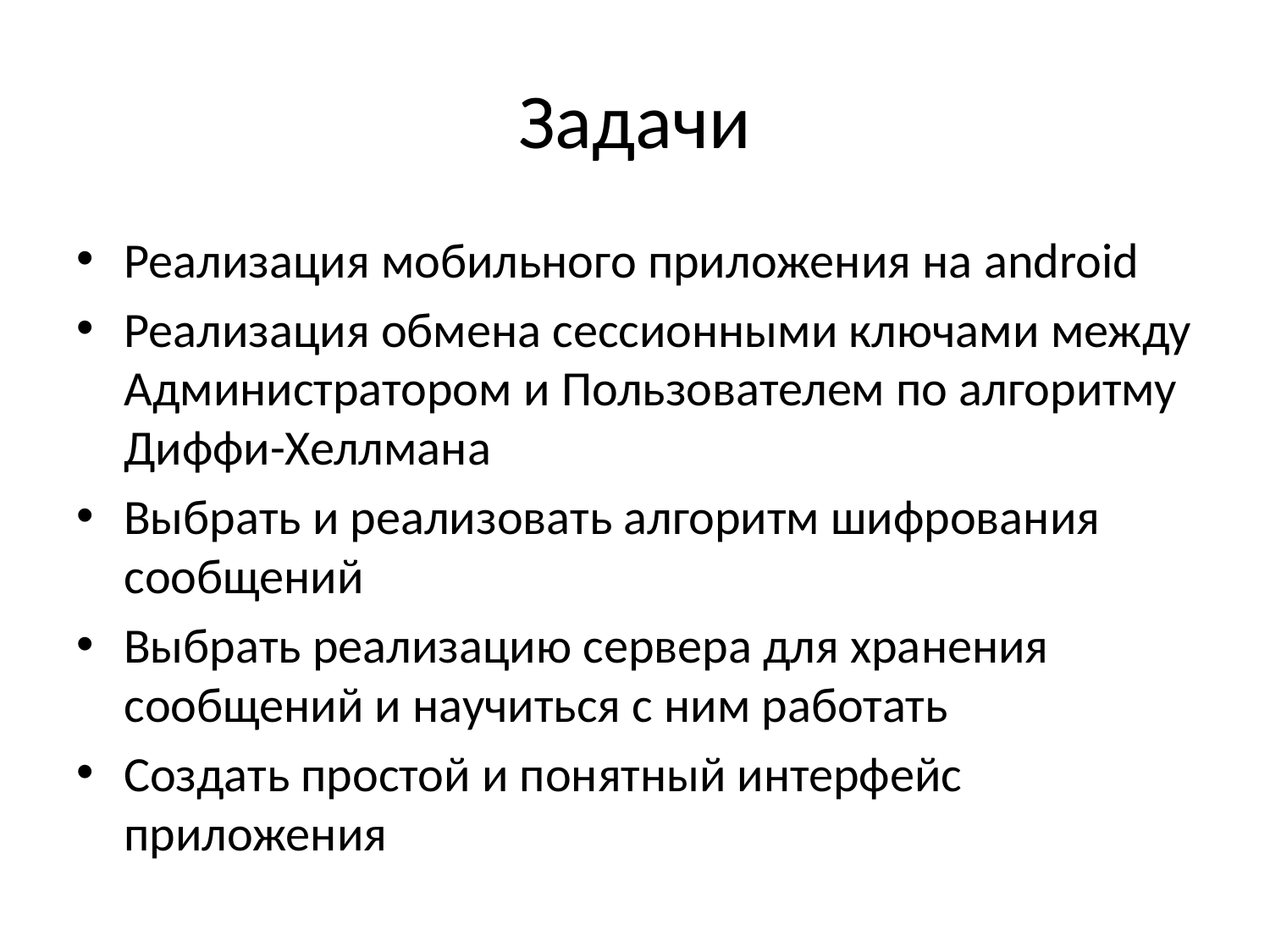

# Задачи
Реализация мобильного приложения на android
Реализация обмена сессионными ключами между Администратором и Пользователем по алгоритму Диффи-Хеллмана
Выбрать и реализовать алгоритм шифрования сообщений
Выбрать реализацию сервера для хранения сообщений и научиться с ним работать
Создать простой и понятный интерфейс приложения